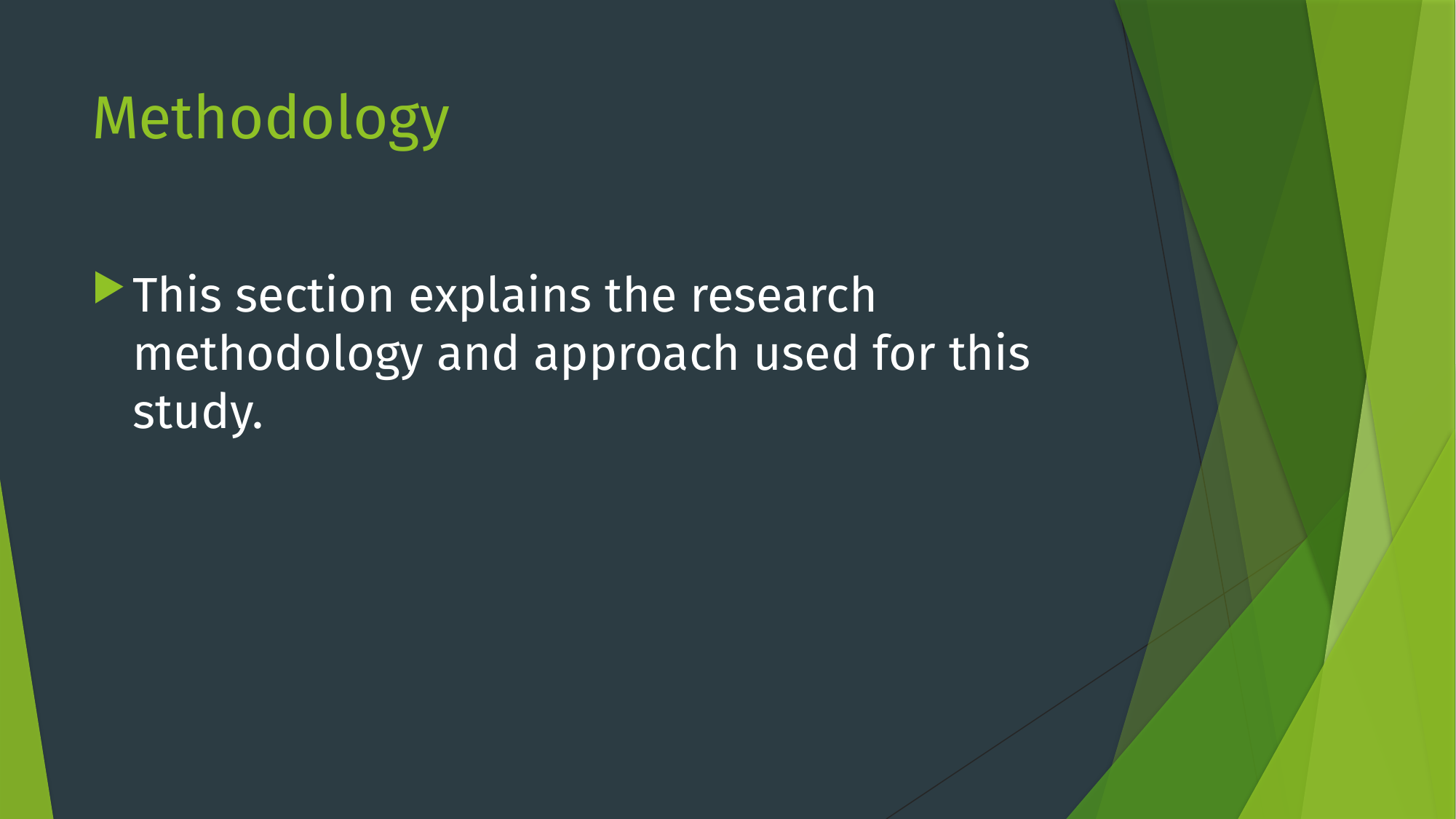

# Methodology
This section explains the research methodology and approach used for this study.